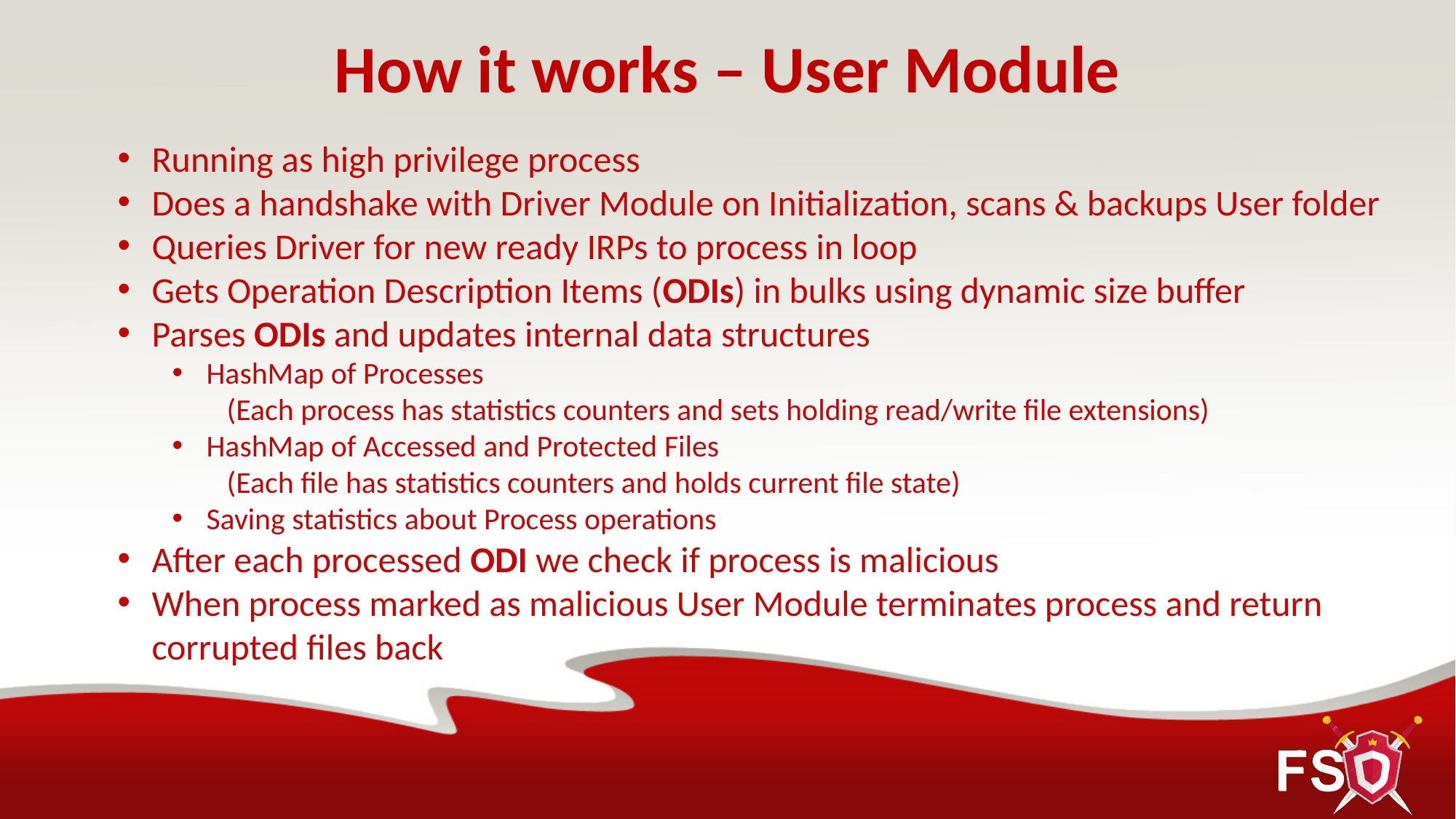

How it works – User Module
Running as high privilege process
Does a handshake with Driver Module on Initialization, scans & backups User folder
Queries Driver for new ready IRPs to process in loop
Gets Operation Description Items (ODIs) in bulks using dynamic size buffer
Parses ODIs and updates internal data structures
HashMap of Processes
(Each process has statistics counters and sets holding read/write file extensions)
HashMap of Accessed and Protected Files
(Each file has statistics counters and holds current file state)
Saving statistics about Process operations
After each processed ODI we check if process is malicious
When process marked as malicious User Module terminates process and return corrupted files back